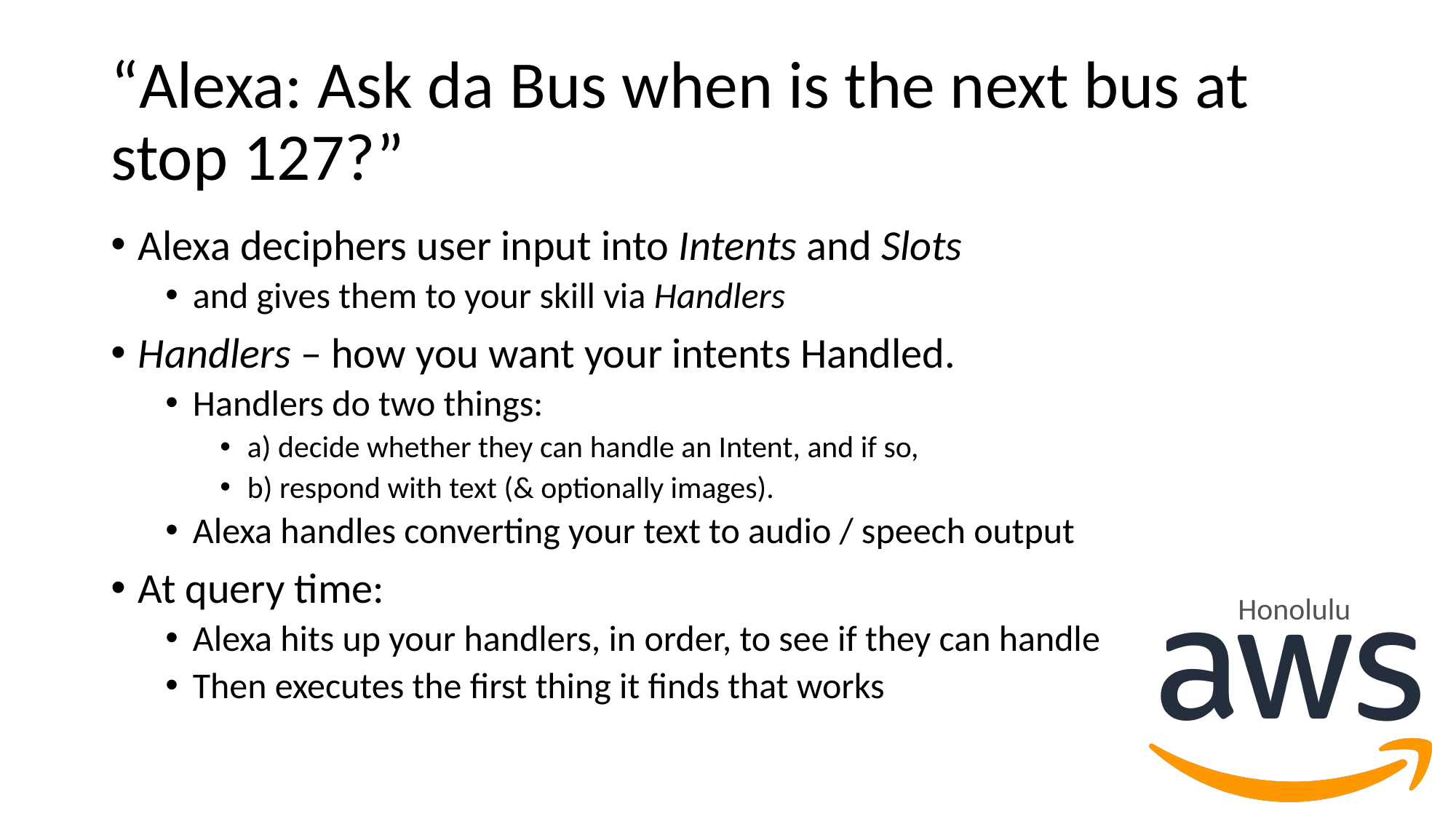

# “Alexa: Ask da Bus when is the next bus at stop 127?”
Alexa deciphers user input into Intents and Slots
and gives them to your skill via Handlers
Handlers – how you want your intents Handled.
Handlers do two things:
a) decide whether they can handle an Intent, and if so,
b) respond with text (& optionally images).
Alexa handles converting your text to audio / speech output
At query time:
Alexa hits up your handlers, in order, to see if they can handle
Then executes the first thing it finds that works